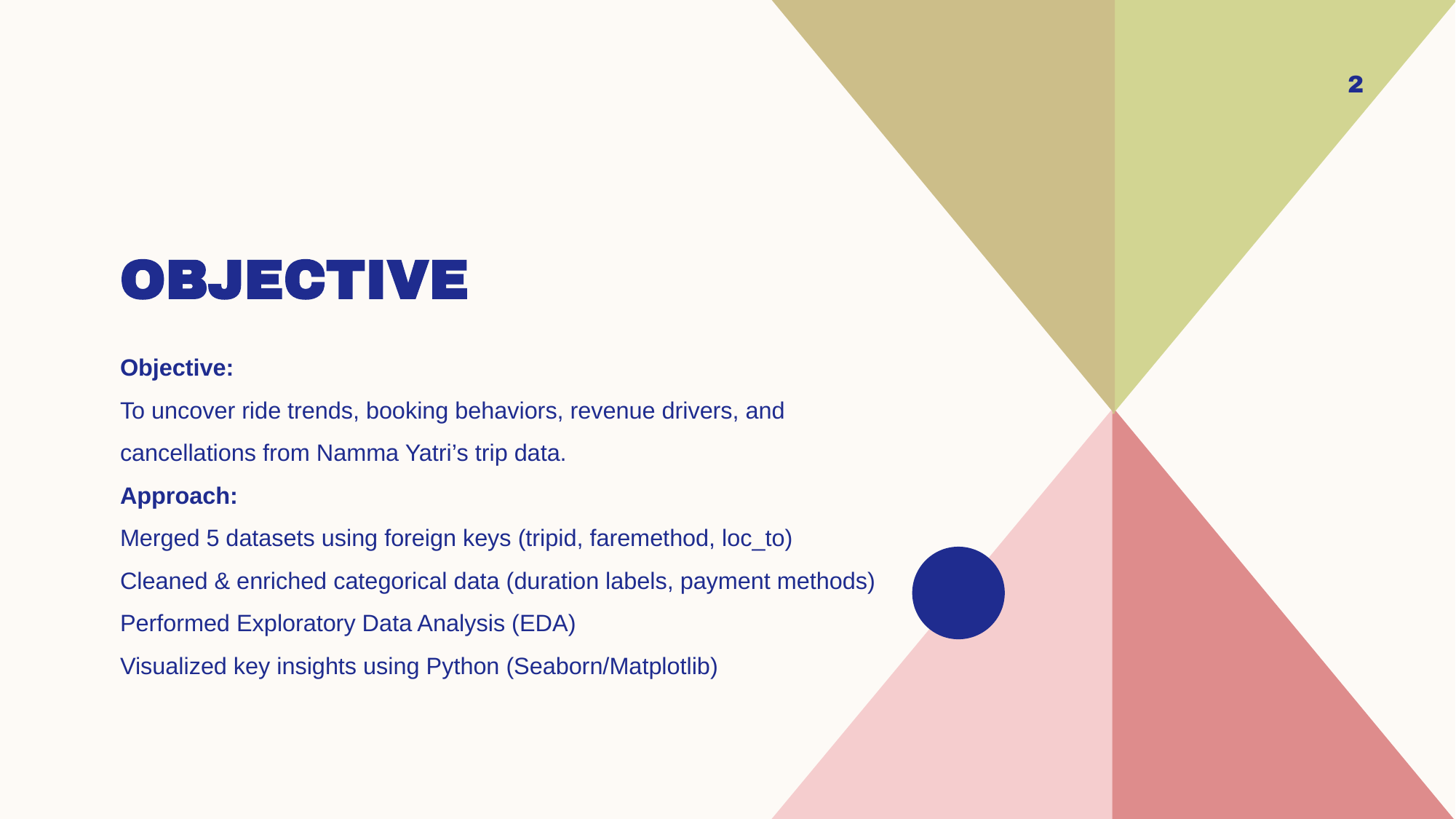

2
# Objective
Objective:
To uncover ride trends, booking behaviors, revenue drivers, and cancellations from Namma Yatri’s trip data.
Approach:
Merged 5 datasets using foreign keys (tripid, faremethod, loc_to)
Cleaned & enriched categorical data (duration labels, payment methods)
Performed Exploratory Data Analysis (EDA)
Visualized key insights using Python (Seaborn/Matplotlib)